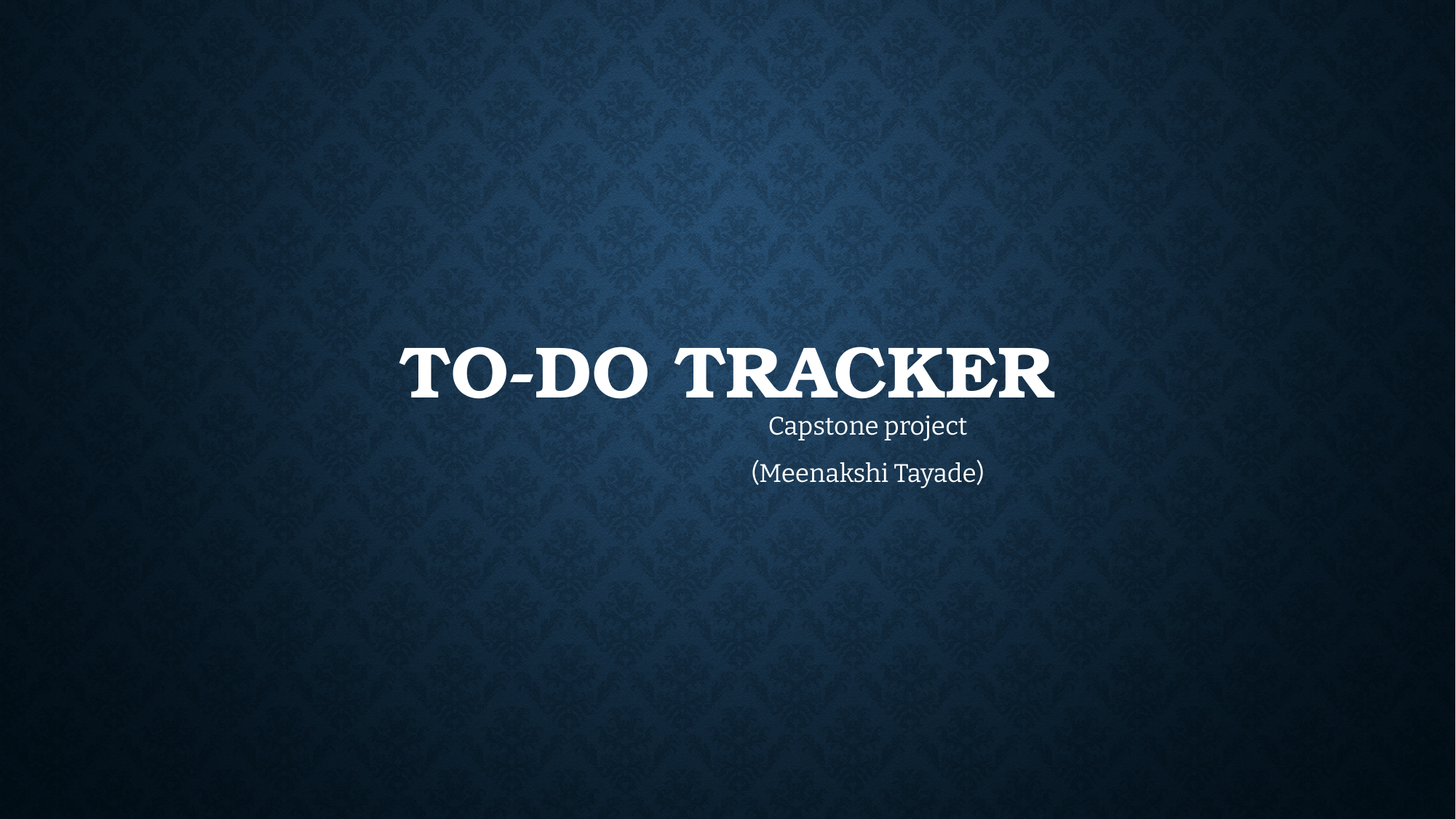

# To-do tracker

Capstone project
(Meenakshi Tayade)